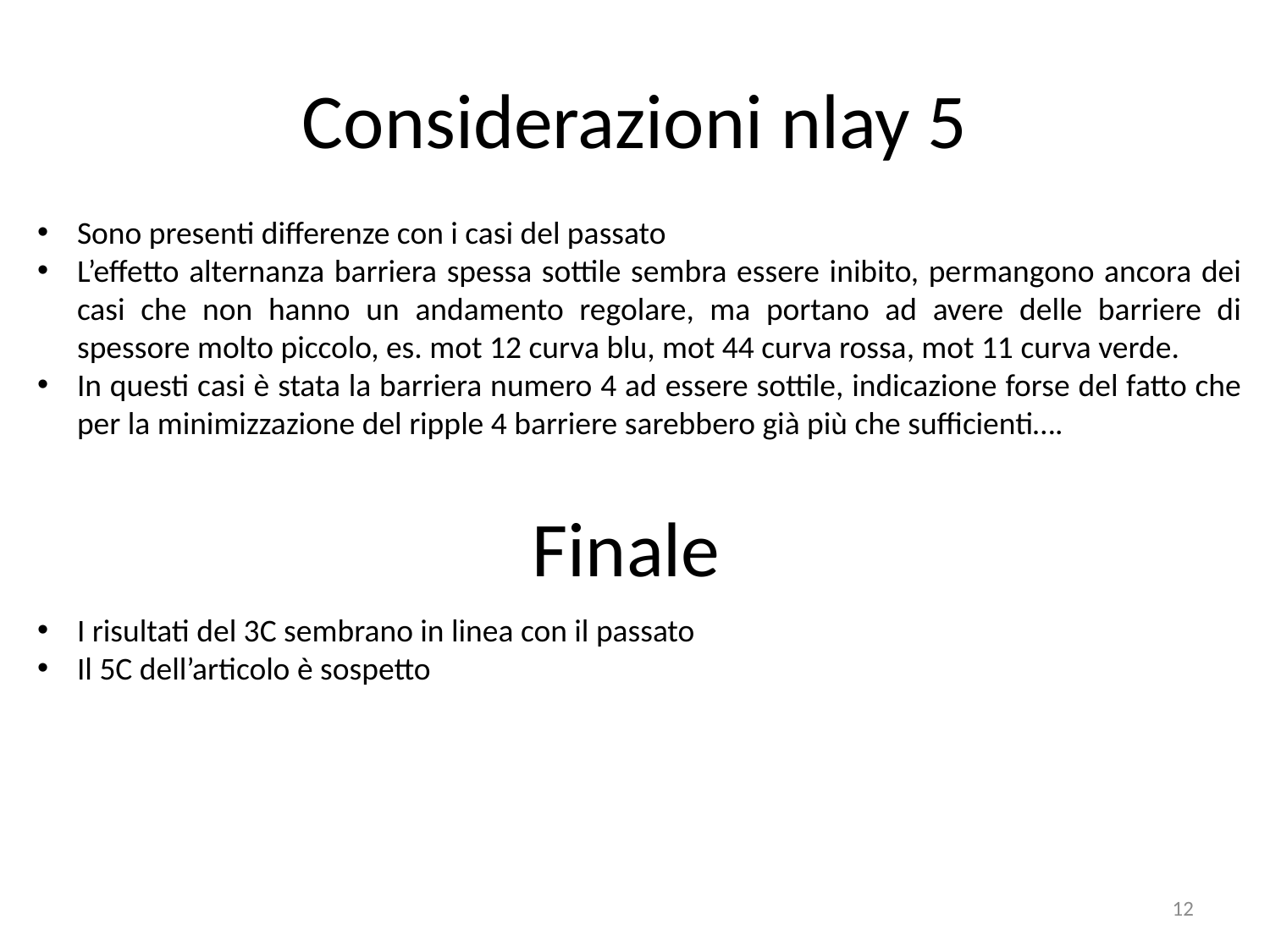

# Considerazioni nlay 5
Sono presenti differenze con i casi del passato
L’effetto alternanza barriera spessa sottile sembra essere inibito, permangono ancora dei casi che non hanno un andamento regolare, ma portano ad avere delle barriere di spessore molto piccolo, es. mot 12 curva blu, mot 44 curva rossa, mot 11 curva verde.
In questi casi è stata la barriera numero 4 ad essere sottile, indicazione forse del fatto che per la minimizzazione del ripple 4 barriere sarebbero già più che sufficienti….

Finale
I risultati del 3C sembrano in linea con il passato
Il 5C dell’articolo è sospetto

12